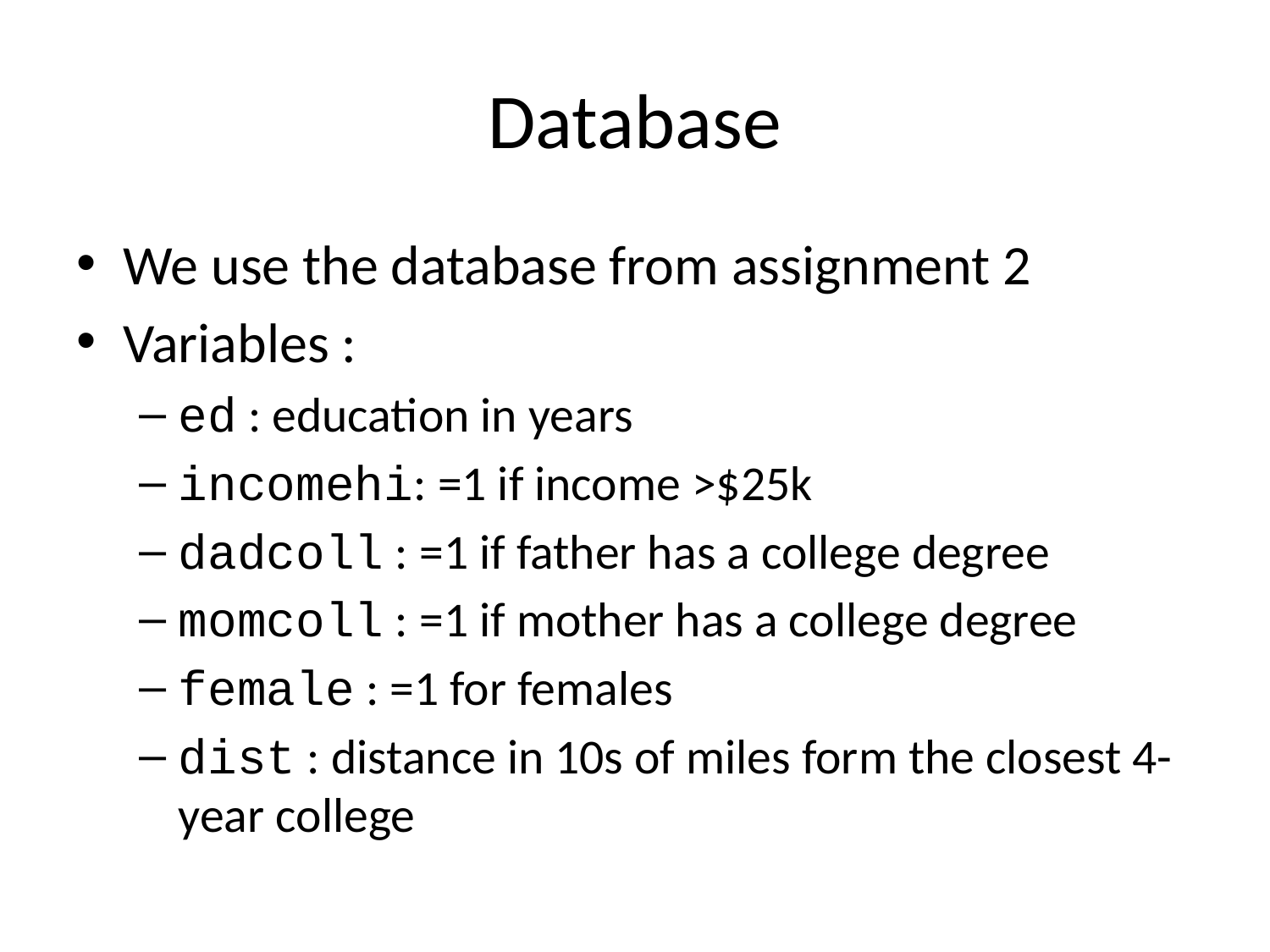

# Database
We use the database from assignment 2
Variables :
ed : education in years
incomehi: =1 if income >$25k
dadcoll : =1 if father has a college degree
momcoll : =1 if mother has a college degree
female : =1 for females
dist : distance in 10s of miles form the closest 4-year college